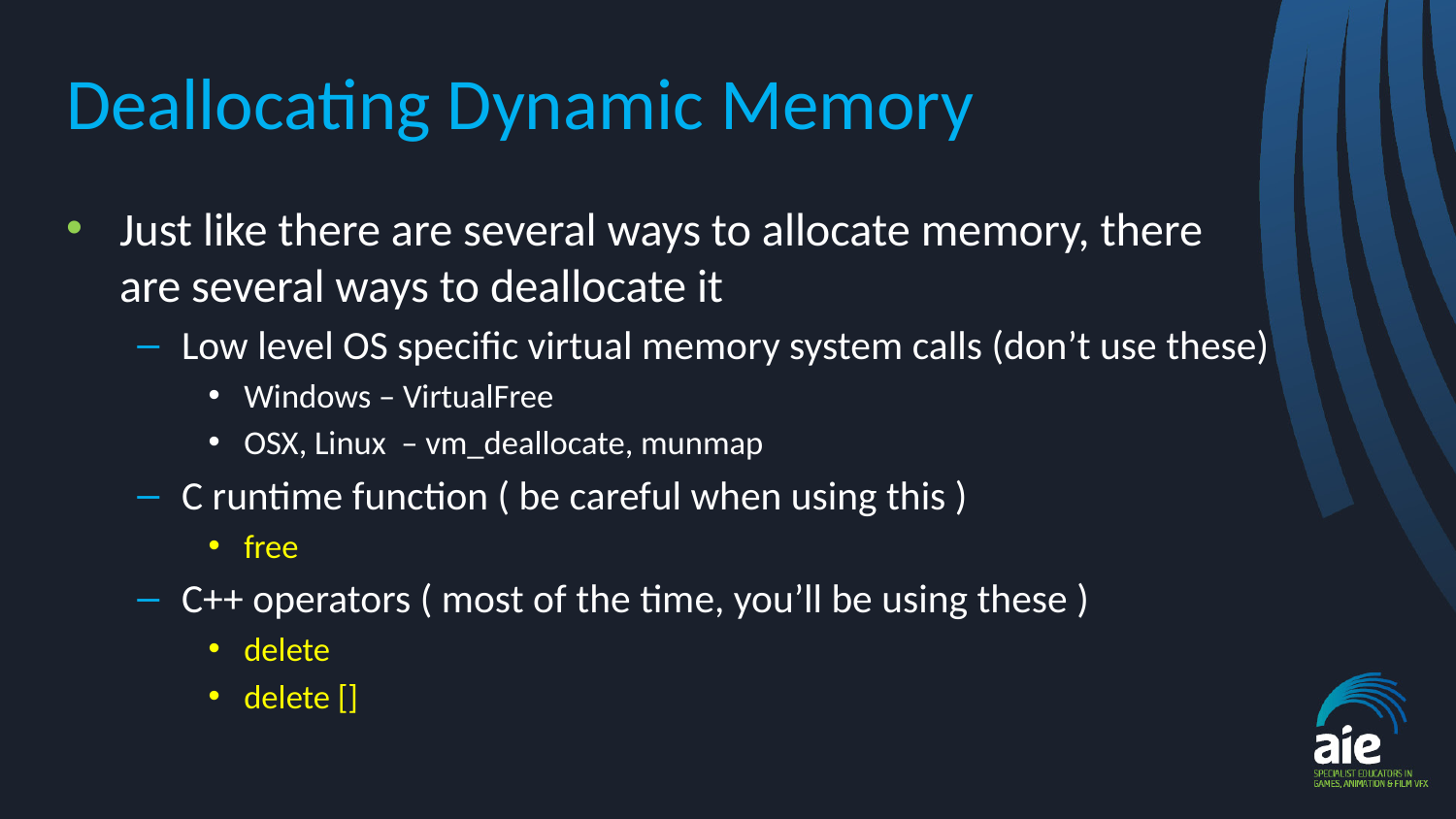

# Deallocating Dynamic Memory
Just like there are several ways to allocate memory, there are several ways to deallocate it
Low level OS specific virtual memory system calls (don’t use these)
Windows – VirtualFree
OSX, Linux  – vm_deallocate, munmap
C runtime function ( be careful when using this )
free
C++ operators ( most of the time, you’ll be using these )
delete
delete []